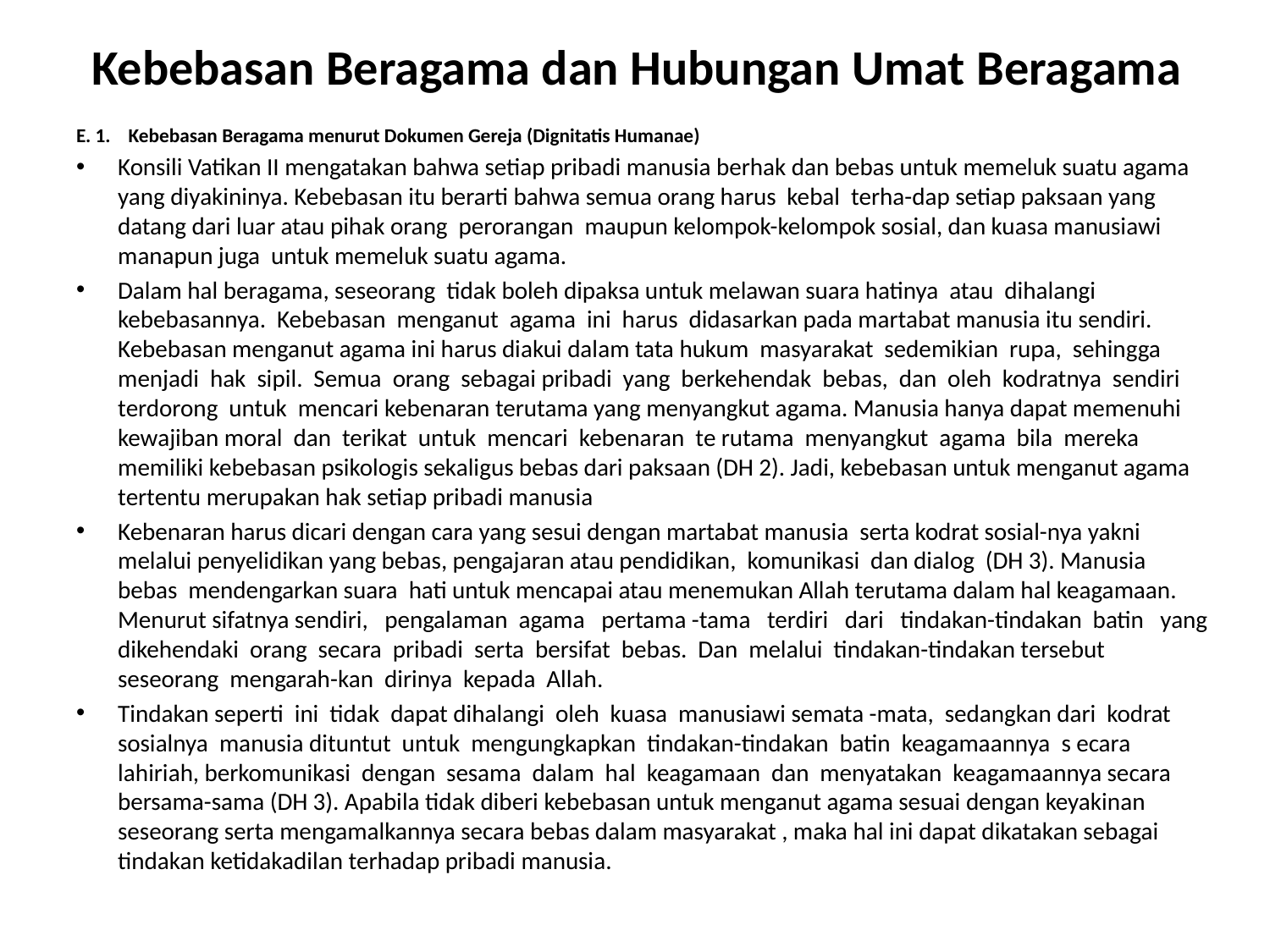

# Kebebasan Beragama dan Hubungan Umat Beragama
E. 1.    Kebebasan Beragama menurut Dokumen Gereja (Dignitatis Humanae)
Konsili Vatikan II mengatakan bahwa setiap pribadi manusia berhak dan bebas untuk memeluk suatu agama yang diyakininya. Kebebasan itu berarti bahwa semua orang harus  kebal  terha-dap setiap paksaan yang  datang dari luar atau pihak orang  perorangan  maupun kelompok-kelompok sosial, dan kuasa manusiawi  manapun juga  untuk memeluk suatu agama.
Dalam hal beragama, seseorang  tidak boleh dipaksa untuk melawan suara hatinya  atau  dihalangi  kebebasannya.  Kebebasan  menganut  agama  ini  harus  didasarkan pada martabat manusia itu sendiri. Kebebasan menganut agama ini harus diakui dalam tata hukum  masyarakat  sedemikian  rupa,  sehingga  menjadi  hak  sipil.  Semua  orang  sebagai pribadi  yang  berkehendak  bebas,  dan  oleh  kodratnya  sendiri  terdorong  untuk  mencari kebenaran terutama yang menyangkut agama. Manusia hanya dapat memenuhi kewajiban moral  dan  terikat  untuk  mencari  kebenaran  te rutama  menyangkut  agama  bila  mereka memiliki kebebasan psikologis sekaligus bebas dari paksaan (DH 2). Jadi, kebebasan untuk menganut agama tertentu merupakan hak setiap pribadi manusia
Kebenaran harus dicari dengan cara yang sesui dengan martabat manusia  serta kodrat sosial-nya yakni melalui penyelidikan yang bebas, pengajaran atau pendidikan,  komunikasi  dan dialog  (DH 3). Manusia  bebas  mendengarkan suara  hati untuk mencapai atau menemukan Allah terutama dalam hal keagamaan. Menurut sifatnya sendiri,   pengalaman  agama   pertama -tama   terdiri   dari   tindakan-tindakan  batin   yang dikehendaki  orang  secara  pribadi  serta  bersifat  bebas.  Dan  melalui  tindakan-tindakan tersebut  seseorang  mengarah-kan  dirinya  kepada  Allah.
Tindakan seperti  ini  tidak  dapat dihalangi  oleh  kuasa  manusiawi semata -mata,  sedangkan dari  kodrat  sosialnya  manusia dituntut  untuk  mengungkapkan  tindakan-tindakan  batin  keagamaannya  s ecara  lahiriah, berkomunikasi  dengan  sesama  dalam  hal  keagamaan  dan  menyatakan  keagamaannya secara bersama-sama (DH 3). Apabila tidak diberi kebebasan untuk menganut agama sesuai dengan keyakinan seseorang serta mengamalkannya secara bebas dalam masyarakat , maka hal ini dapat dikatakan sebagai tindakan ketidakadilan terhadap pribadi manusia.